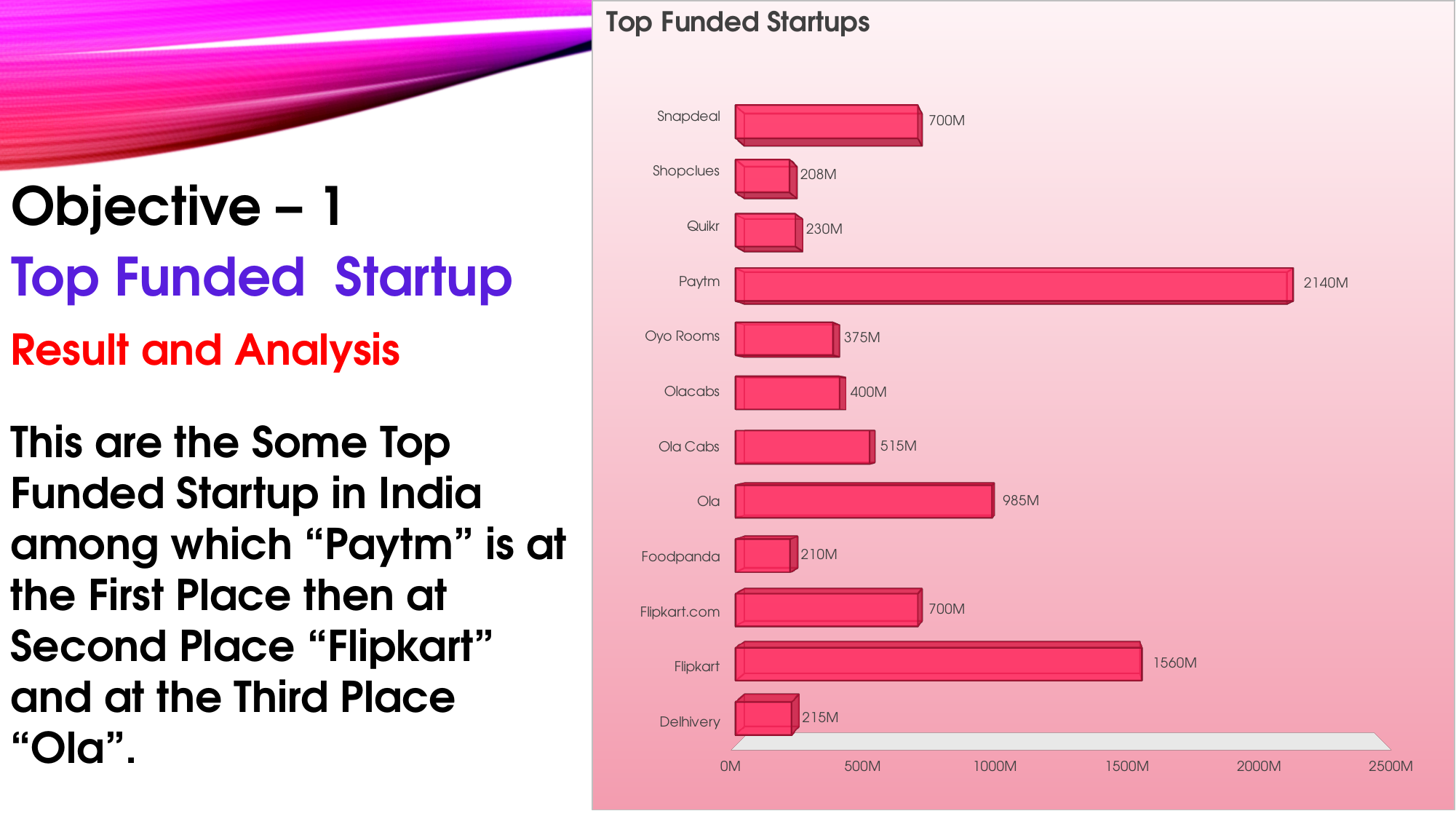

[unsupported chart]

Objective – 1
Top Funded  Startup
Result and Analysis
This are the Some Top Funded Startup in India among which “Paytm” is at the First Place then at Second Place “Flipkart” and at the Third Place “Ola”.